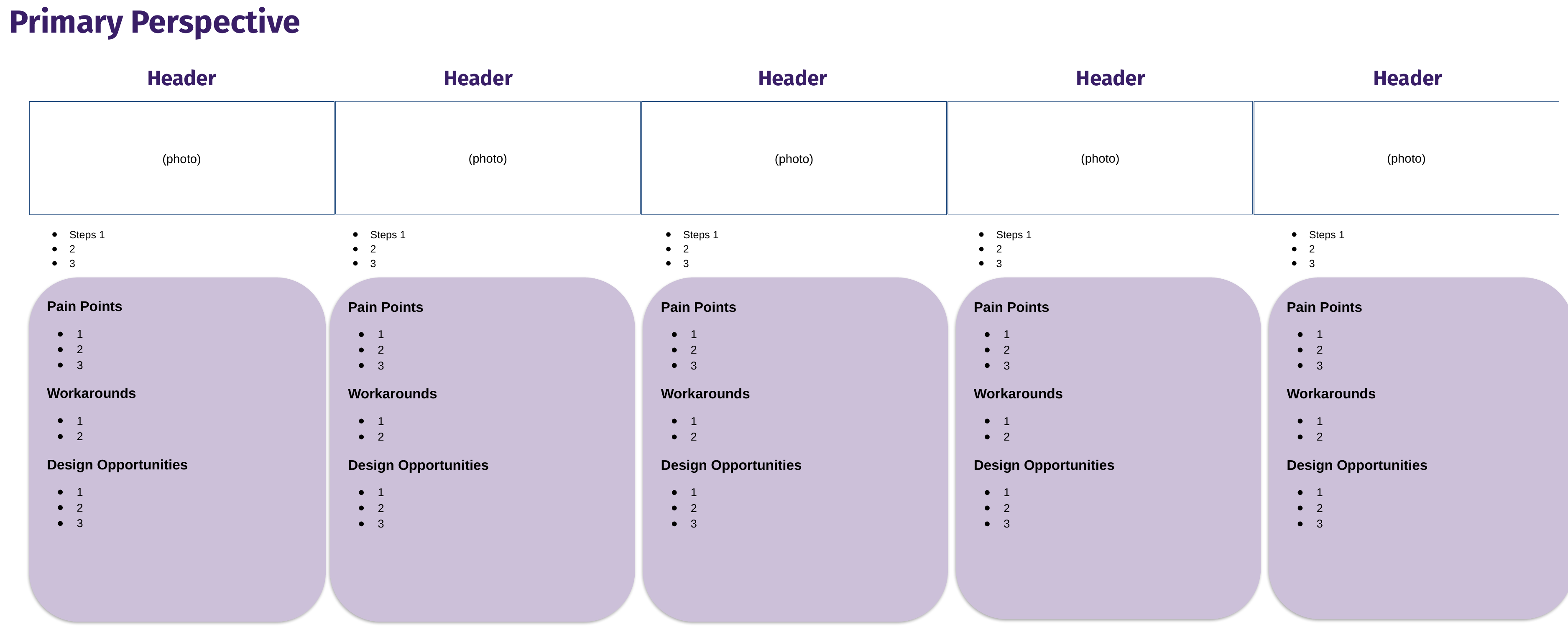

# Primary Perspective
Header
Header
Header
Header
Header

(photo)

(photo)

(photo)

(photo)

(photo)
Steps 1
2
3
Steps 1
2
3
Steps 1
2
3
Steps 1
2
3
Steps 1
2
3

Pain Points
1
2
3
Workarounds
1
2
Design Opportunities
1
2
3

Pain Points
1
2
3
Workarounds
1
2
Design Opportunities
1
2
3

Pain Points
1
2
3
Workarounds
1
2
Design Opportunities
1
2
3

Pain Points
1
2
3
Workarounds
1
2
Design Opportunities
1
2
3

Pain Points
1
2
3
Workarounds
1
2
Design Opportunities
1
2
3